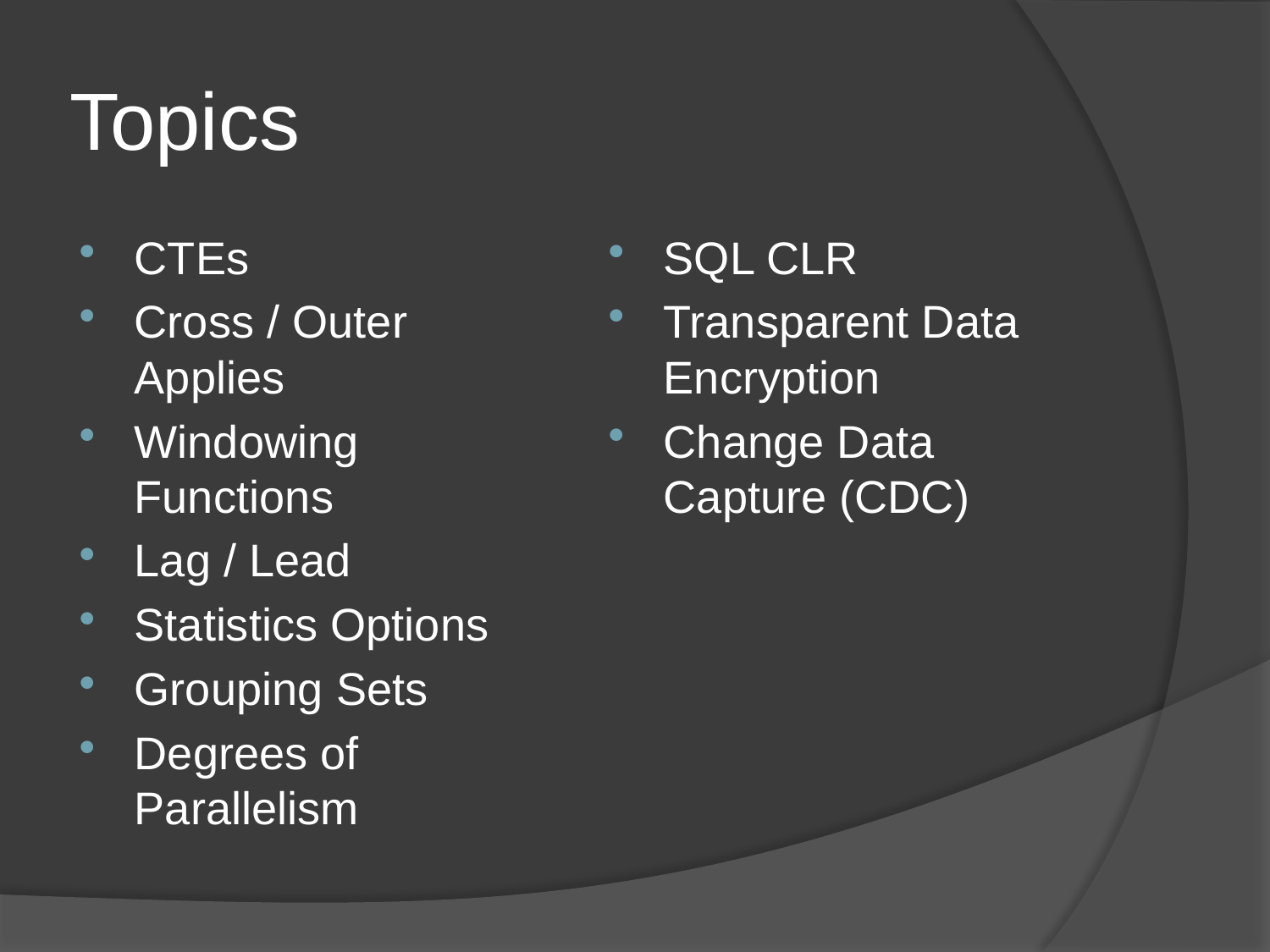

# Topics
CTEs
Cross / Outer Applies
Windowing Functions
Lag / Lead
Statistics Options
Grouping Sets
Degrees of Parallelism

SQL CLR
Transparent Data Encryption
Change Data Capture (CDC)